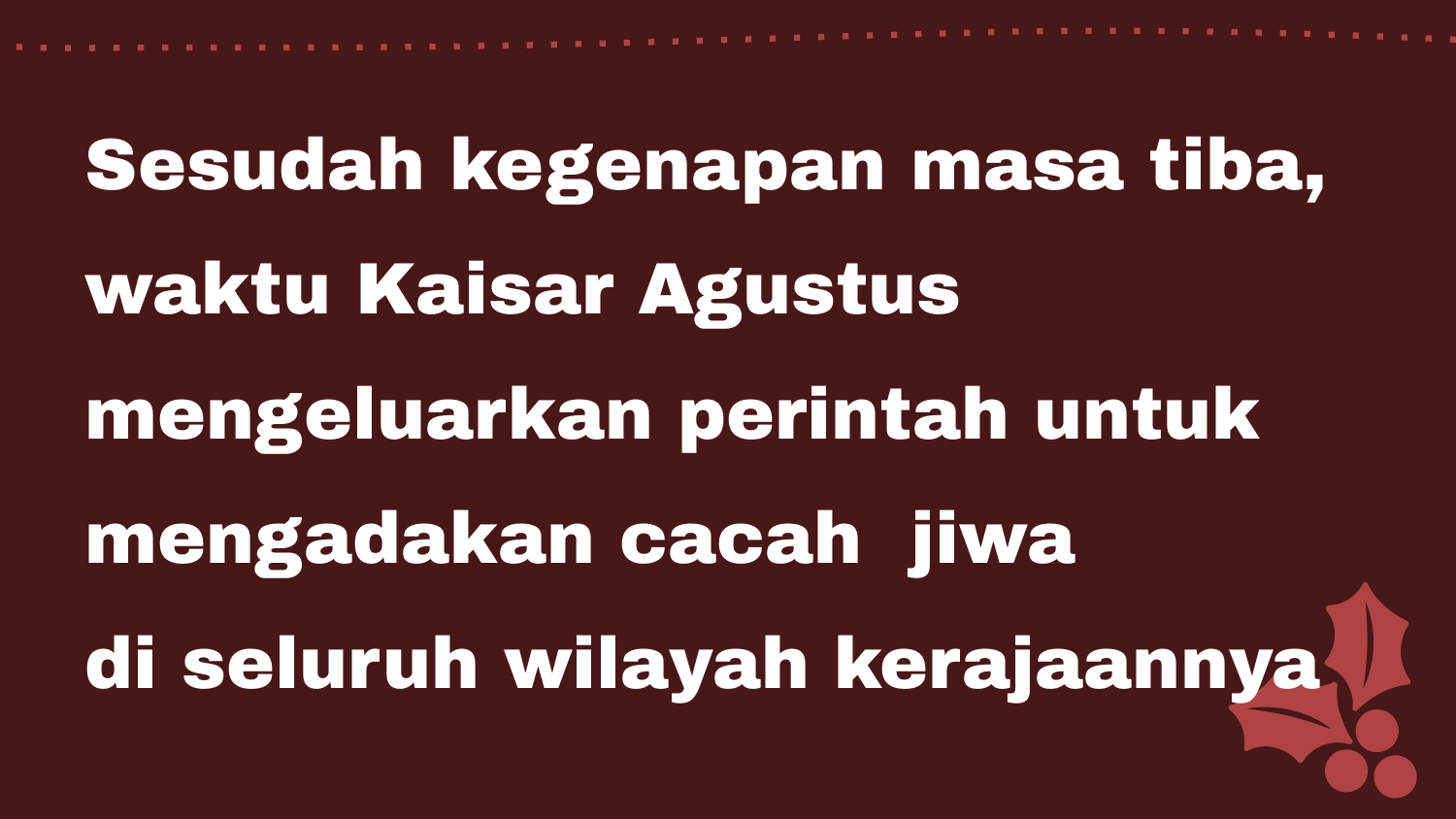

Sesudah kegenapan masa tiba,
waktu Kaisar Agustus
mengeluarkan perintah untuk
mengadakan cacah  jiwa
di seluruh wilayah kerajaannya